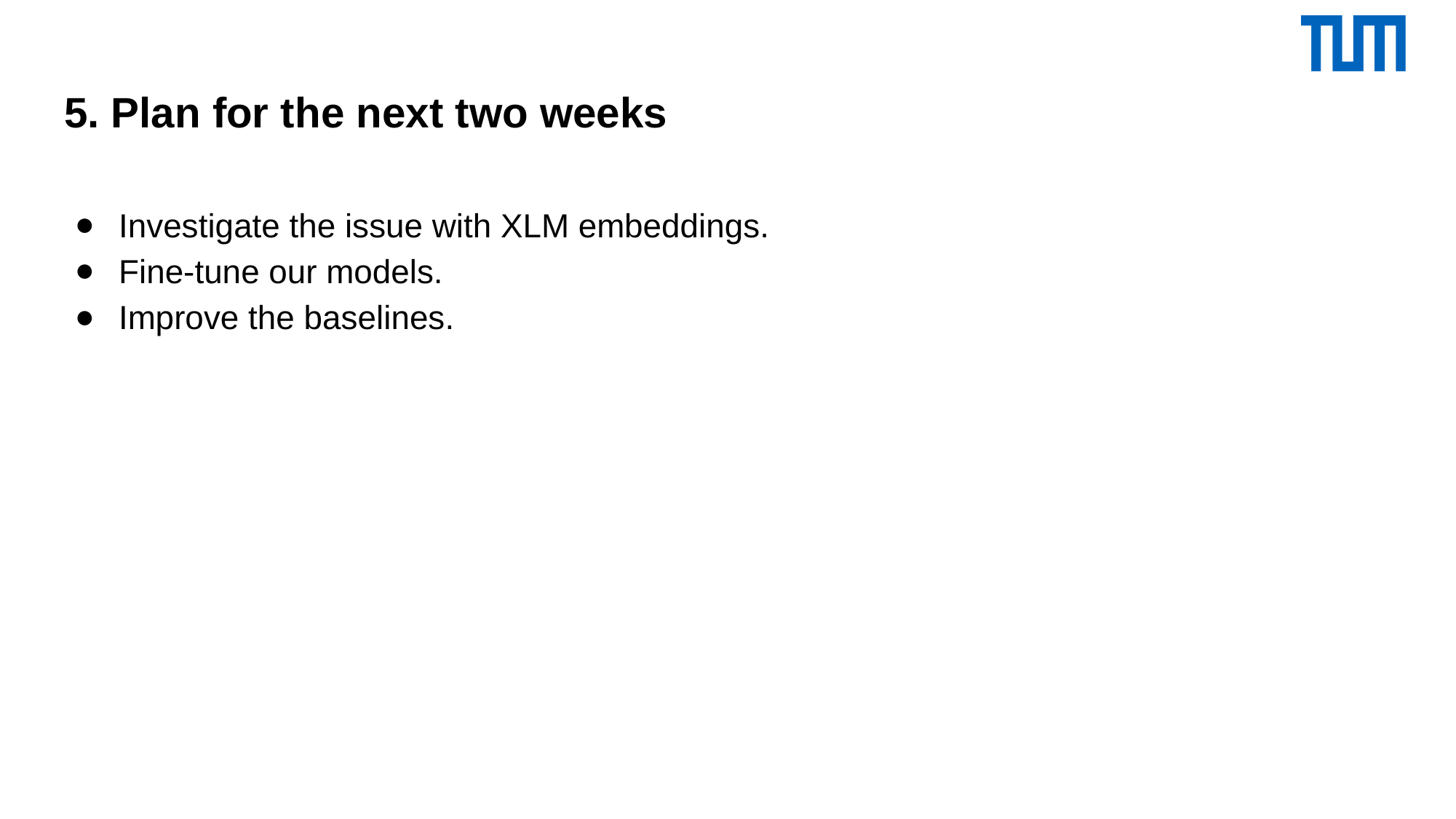

# 5. Plan for the next two weeks
Investigate the issue with XLM embeddings.
Fine-tune our models.
Improve the baselines.